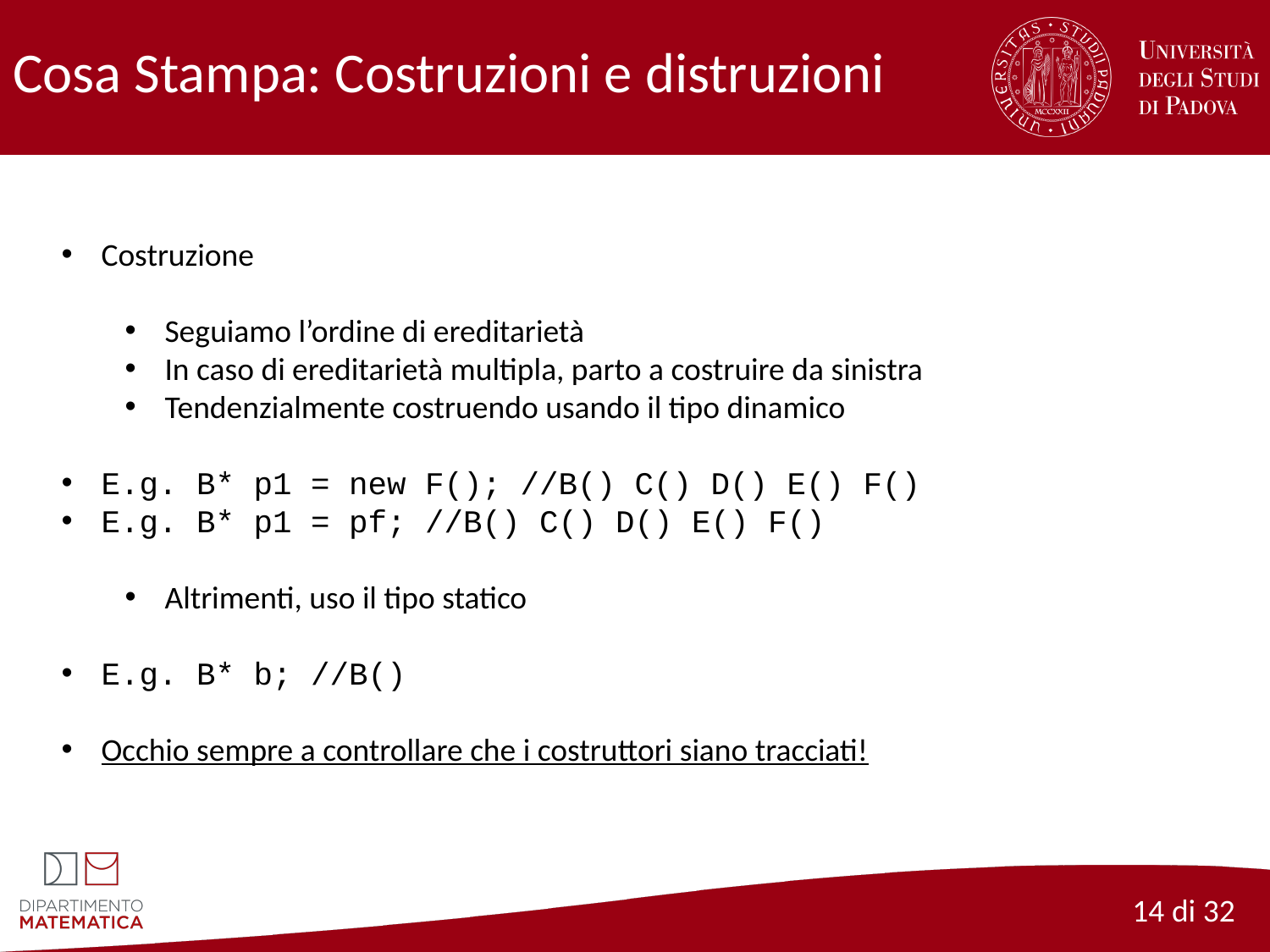

# Cosa Stampa: Costruzioni e distruzioni
Costruzione

Seguiamo l’ordine di ereditarietà
In caso di ereditarietà multipla, parto a costruire da sinistra
Tendenzialmente costruendo usando il tipo dinamico

E.g. B* p1 = new F(); //B() C() D() E() F()
E.g. B* p1 = pf; //B() C() D() E() F()

Altrimenti, uso il tipo statico

E.g. B* b; //B()

Occhio sempre a controllare che i costruttori siano tracciati!

14 di 32